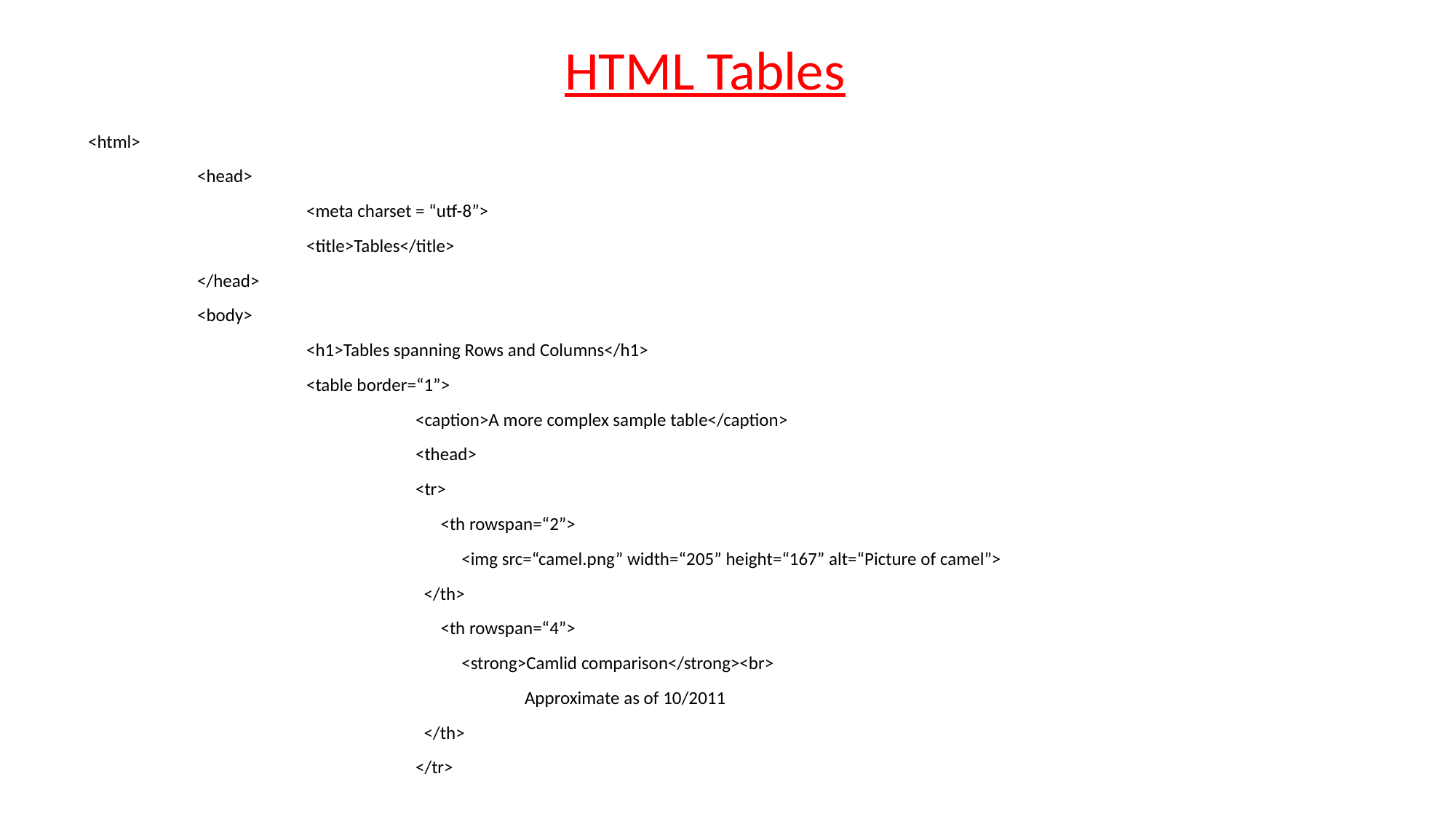

# HTML Tables
<html>
	<head>
		<meta charset = “utf-8”>
		<title>Tables</title>
	</head>
	<body>
		<h1>Tables spanning Rows and Columns</h1>
		<table border=“1”>
			<caption>A more complex sample table</caption>
			<thead>
			<tr>
			      <th rowspan=“2”>
			           <img src=“camel.png” width=“205” height=“167” alt=“Picture of camel”>
			  </th>
			      <th rowspan=“4”>
			           <strong>Camlid comparison</strong><br>
				Approximate as of 10/2011
			  </th>
			</tr>